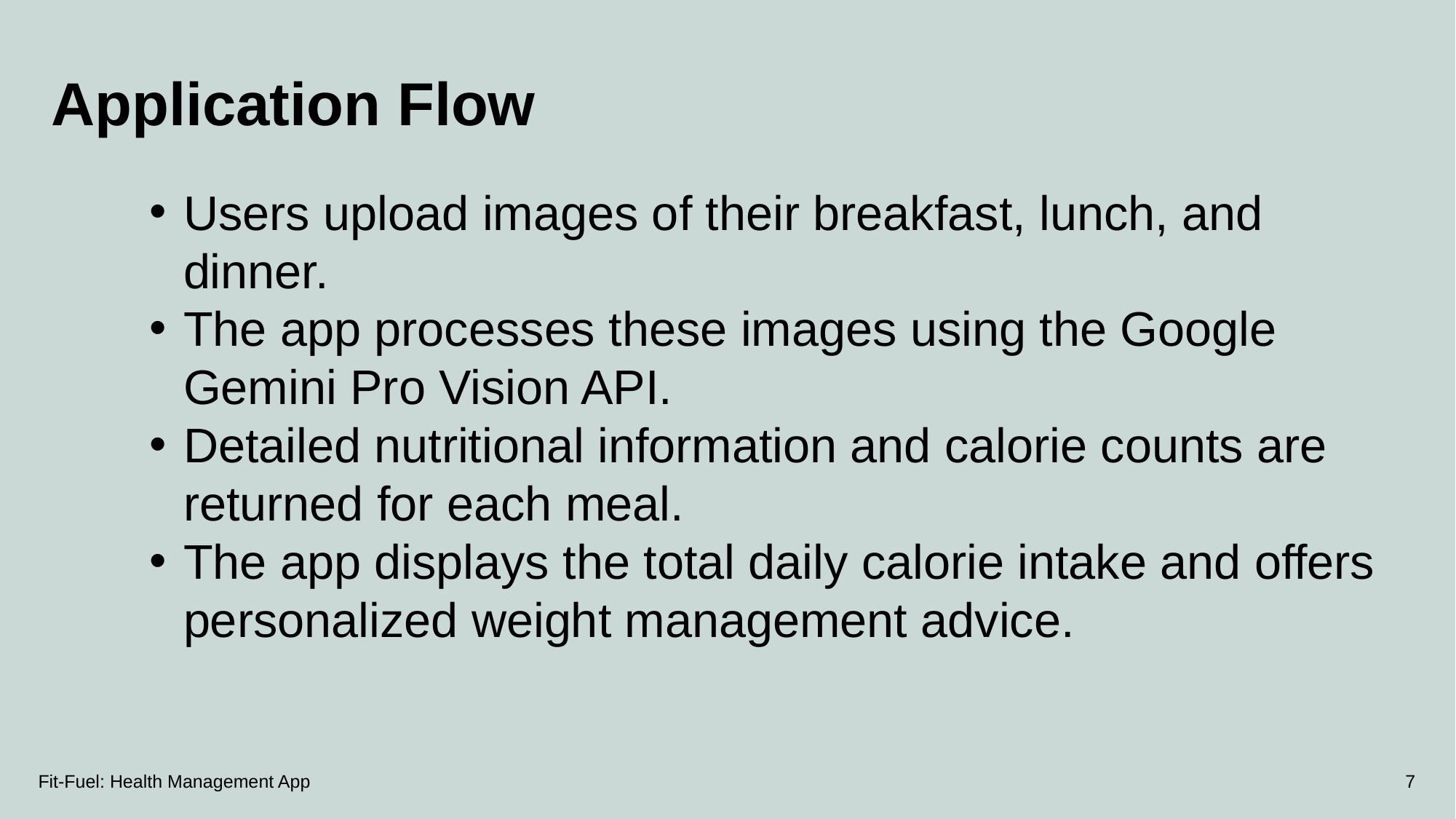

Application Flow

Users upload images of their breakfast, lunch, and dinner.
The app processes these images using the Google Gemini Pro Vision API.
Detailed nutritional information and calorie counts are returned for each meal.
The app displays the total daily calorie intake and offers personalized weight management advice.

Fit-Fuel: Health Management App
7